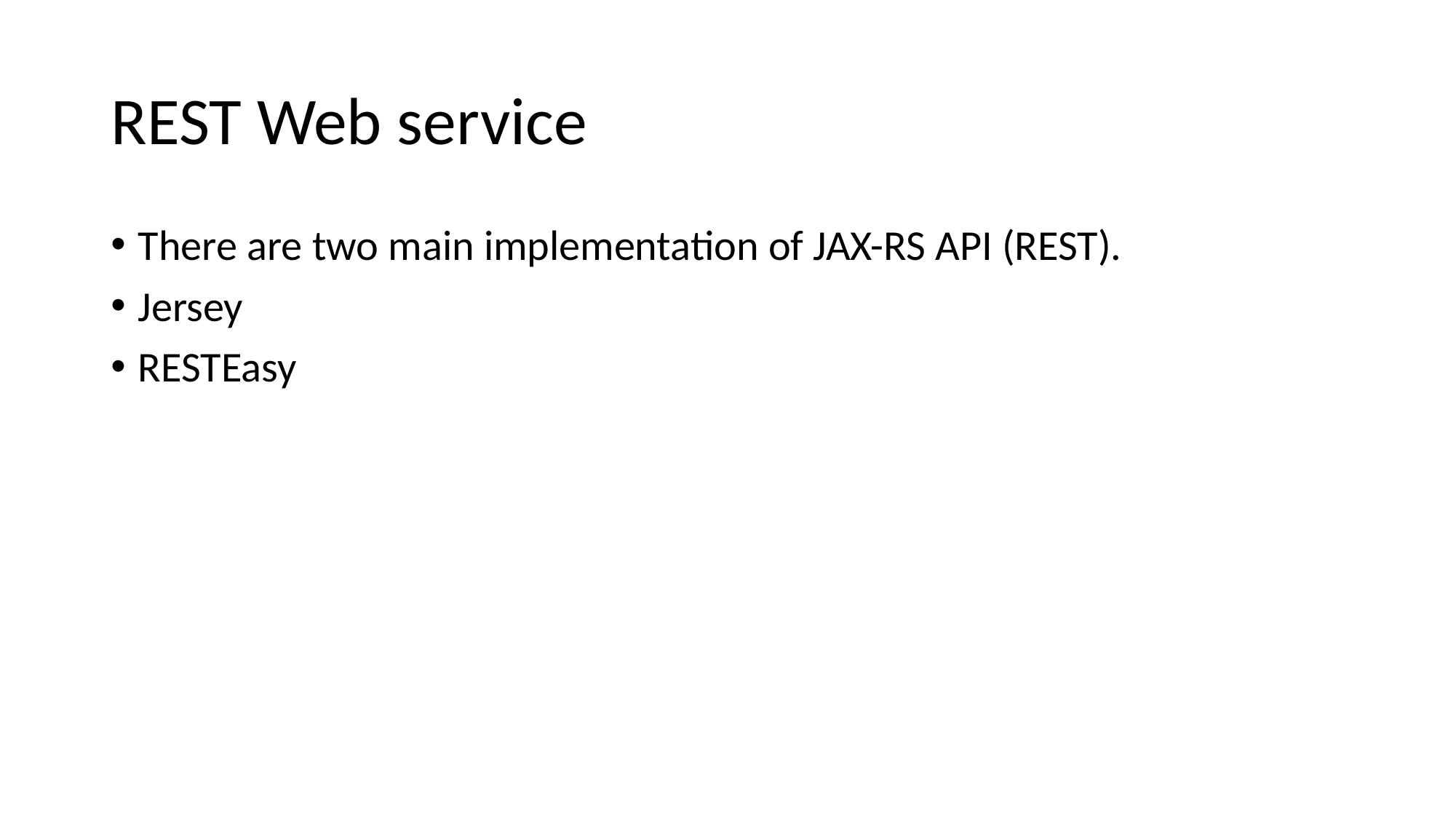

# REST Web service
There are two main implementation of JAX-RS API (REST).
Jersey
RESTEasy